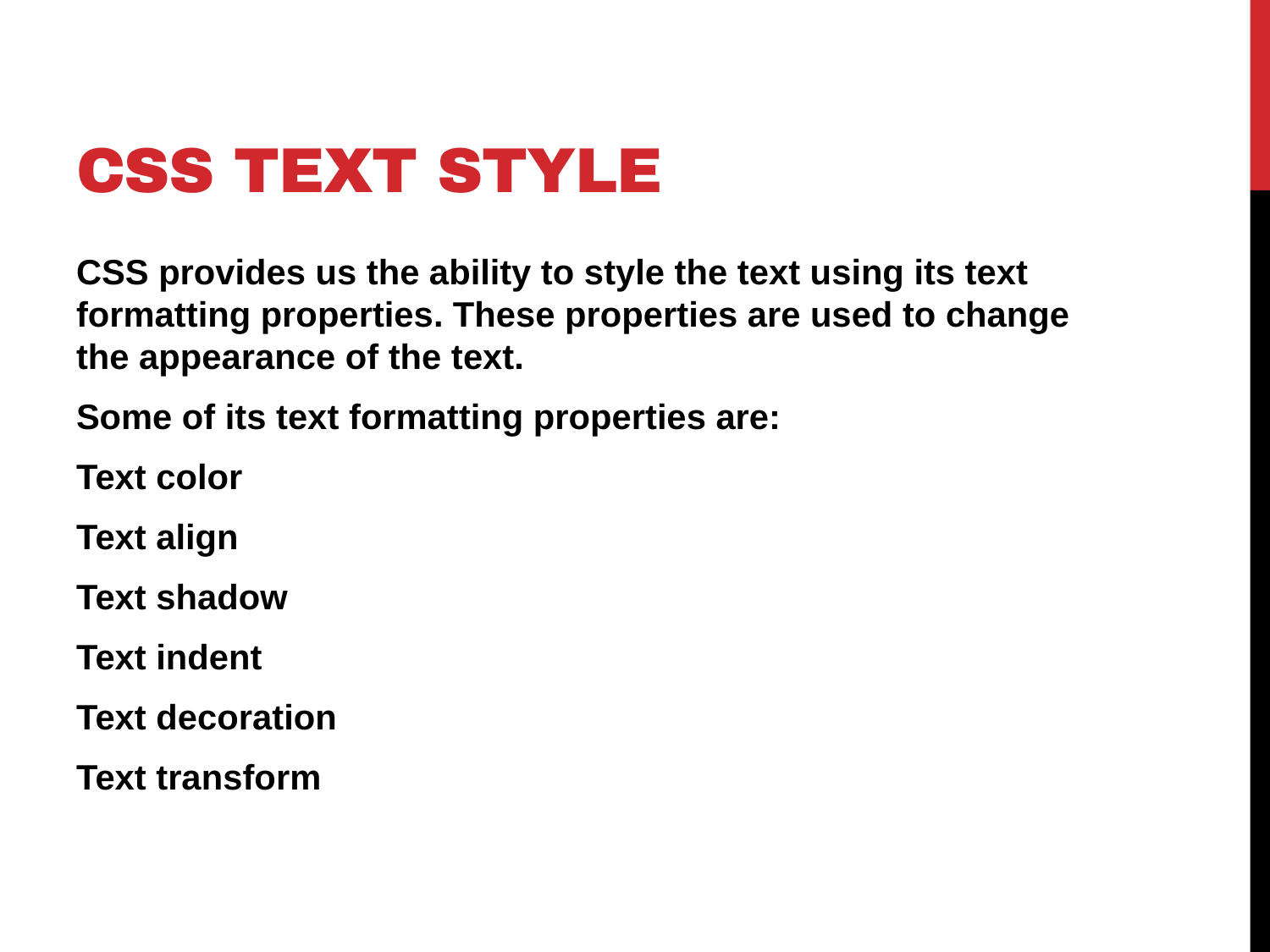

# Css text style
CSS provides us the ability to style the text using its text formatting properties. These properties are used to change the appearance of the text.
Some of its text formatting properties are:
Text color
Text align
Text shadow
Text indent
Text decoration
Text transform